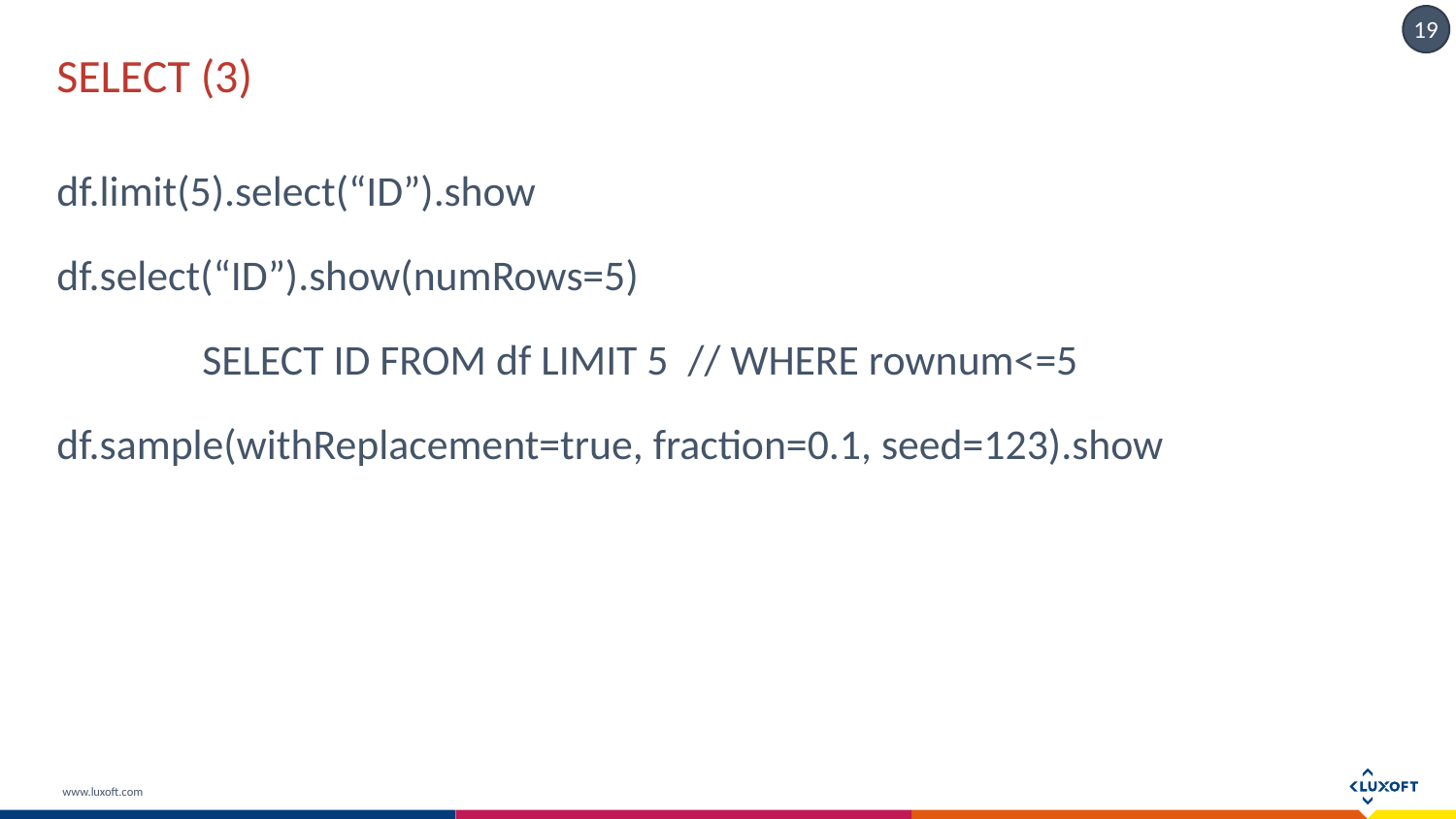

# SELECT (3)
df.limit(5).select(“ID”).show
df.select(“ID”).show(numRows=5)
	SELECT ID FROM df LIMIT 5  // WHERE rownum<=5
df.sample(withReplacement=true, fraction=0.1, seed=123).show